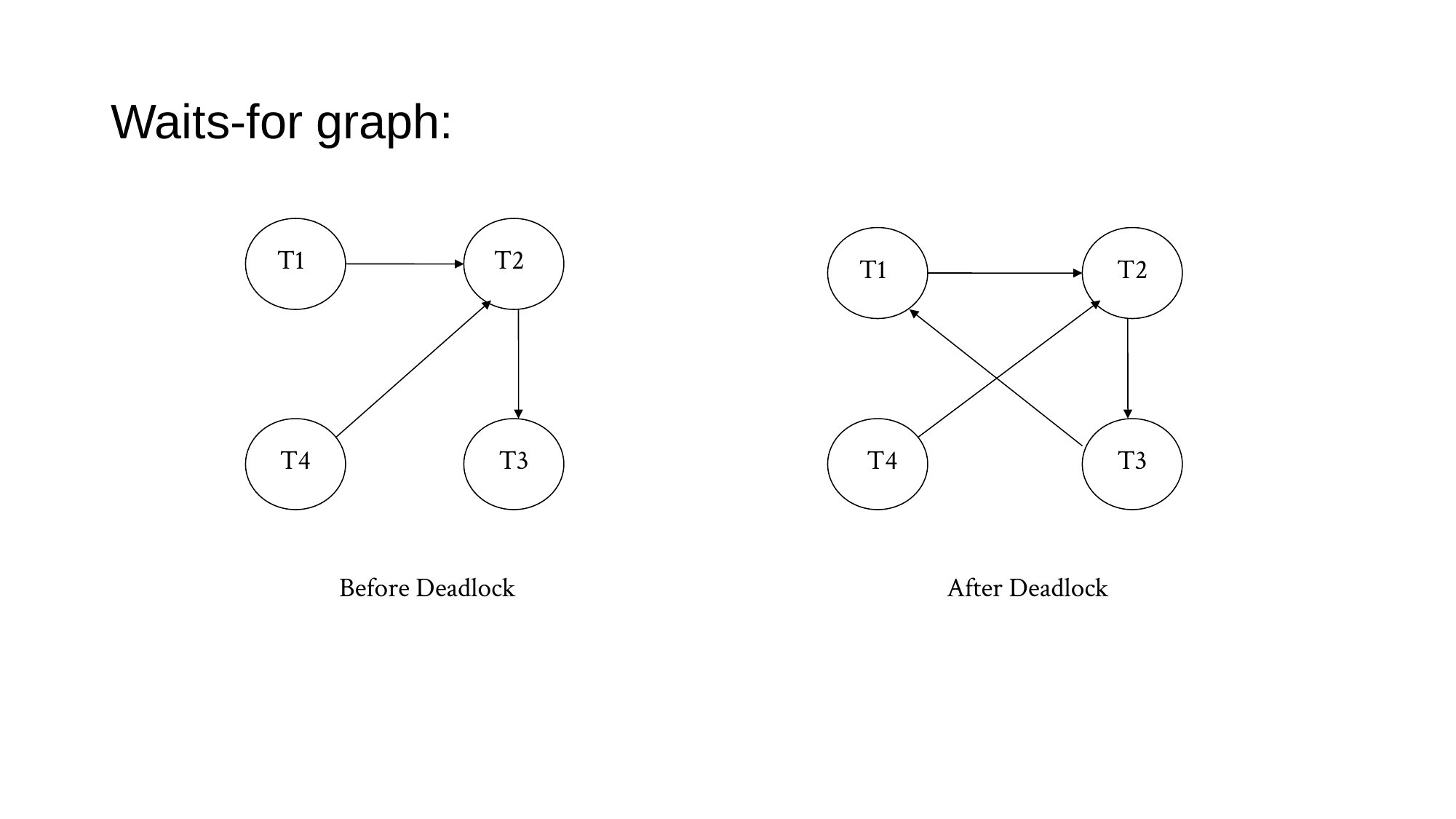

# Waits-for graph:

T1
T2
T1
T2

T4
T3
T4
T3
Before Deadlock
After Deadlock